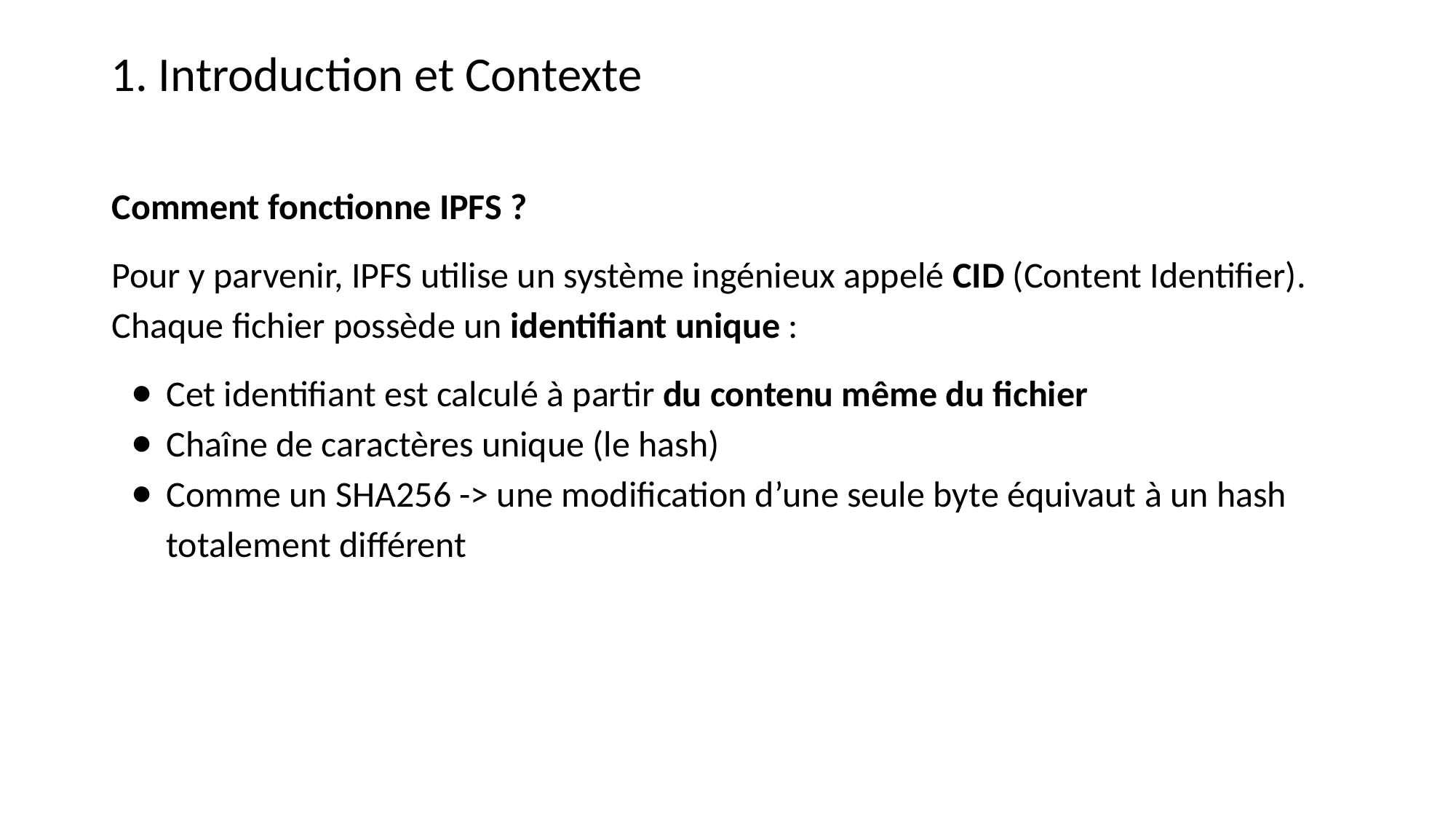

1. Introduction et Contexte
Comment fonctionne IPFS ?
Pour y parvenir, IPFS utilise un système ingénieux appelé CID (Content Identifier). Chaque fichier possède un identifiant unique :
Cet identifiant est calculé à partir du contenu même du fichier
Chaîne de caractères unique (le hash)
Comme un SHA256 -> une modification d’une seule byte équivaut à un hash totalement différent